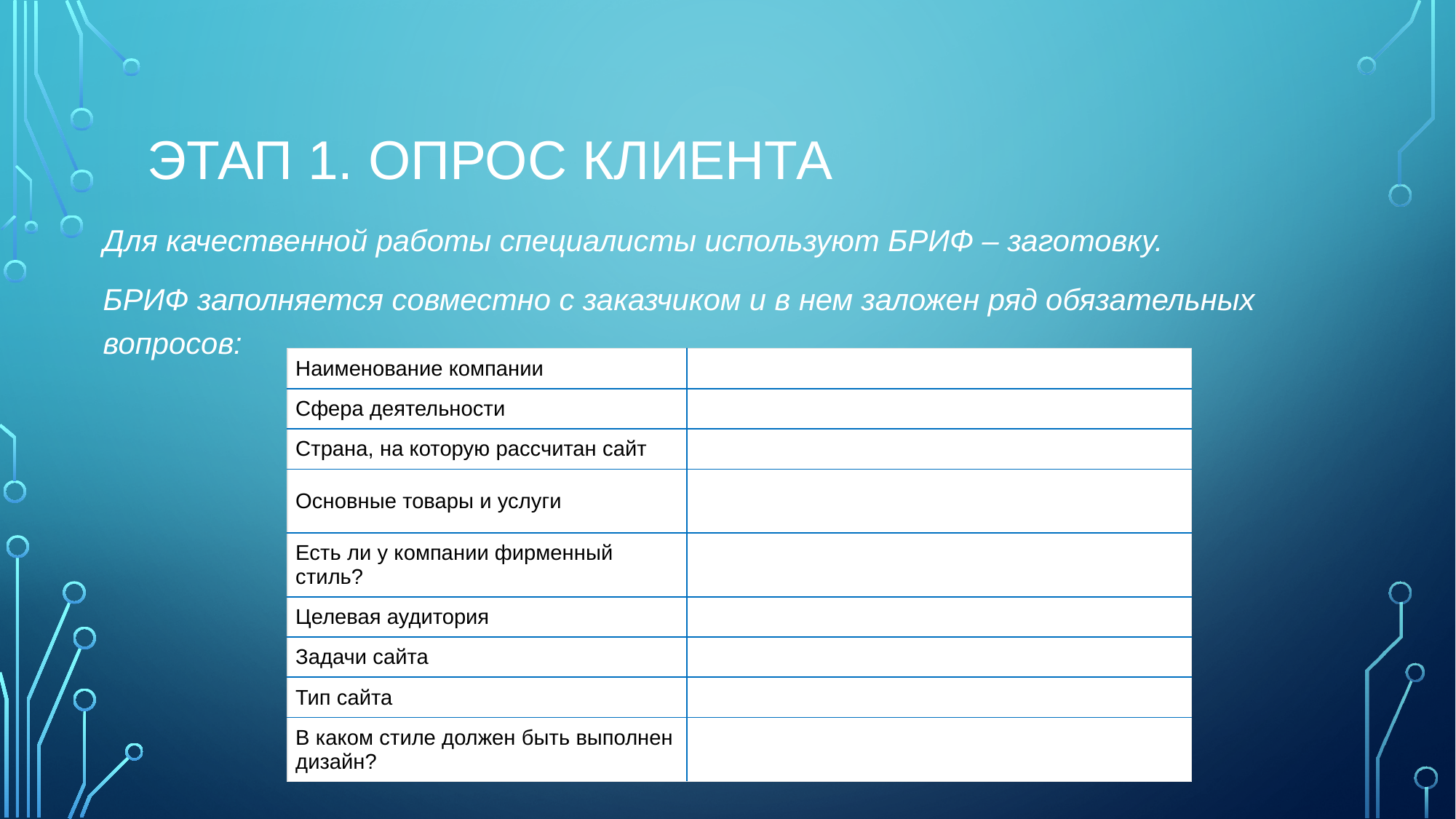

# Этап 1. Опрос клиента
Для качественной работы специалисты используют БРИФ – заготовку.
БРИФ заполняется совместно с заказчиком и в нем заложен ряд обязательных вопросов:

| Наименование компании |  |
| --- | --- |
| Сфера деятельности |  |
| Страна, на которую рассчитан сайт |  |
| Основные товары и услуги |  |
| Есть ли у компании фирменный стиль? |  |
| Целевая аудитория |  |
| Задачи сайта |  |
| Тип сайта |  |
| В каком стиле должен быть выполнен дизайн? |  |